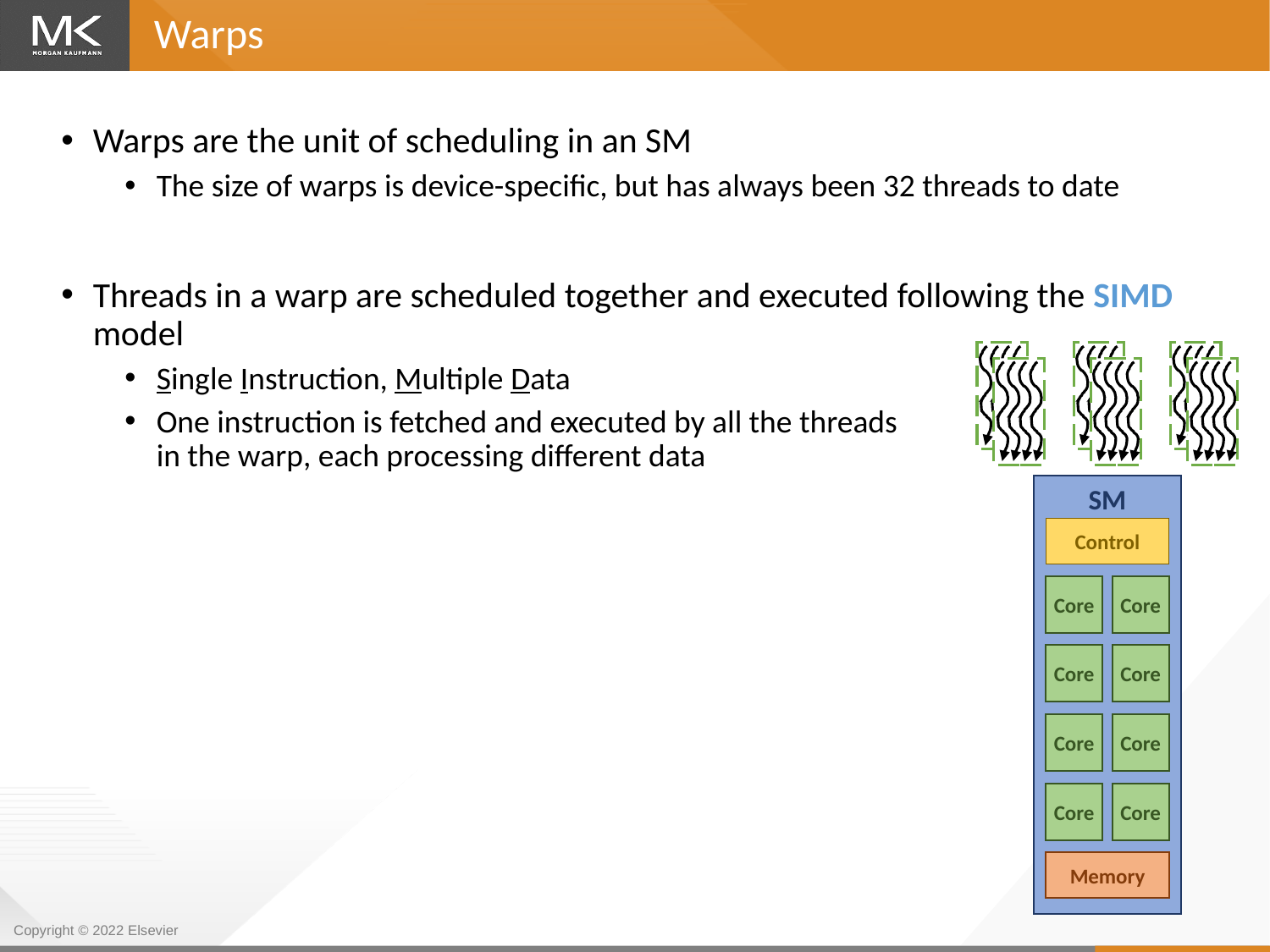

Warps
Warps are the unit of scheduling in an SM
The size of warps is device-specific, but has always been 32 threads to date

Threads in a warp are scheduled together and executed following the SIMD model
Single Instruction, Multiple Data
One instruction is fetched and executed by all the threads
in the warp, each processing different data

SM
Control
Core
Core
Core
Core
Core
Core
Core
Core
Memory